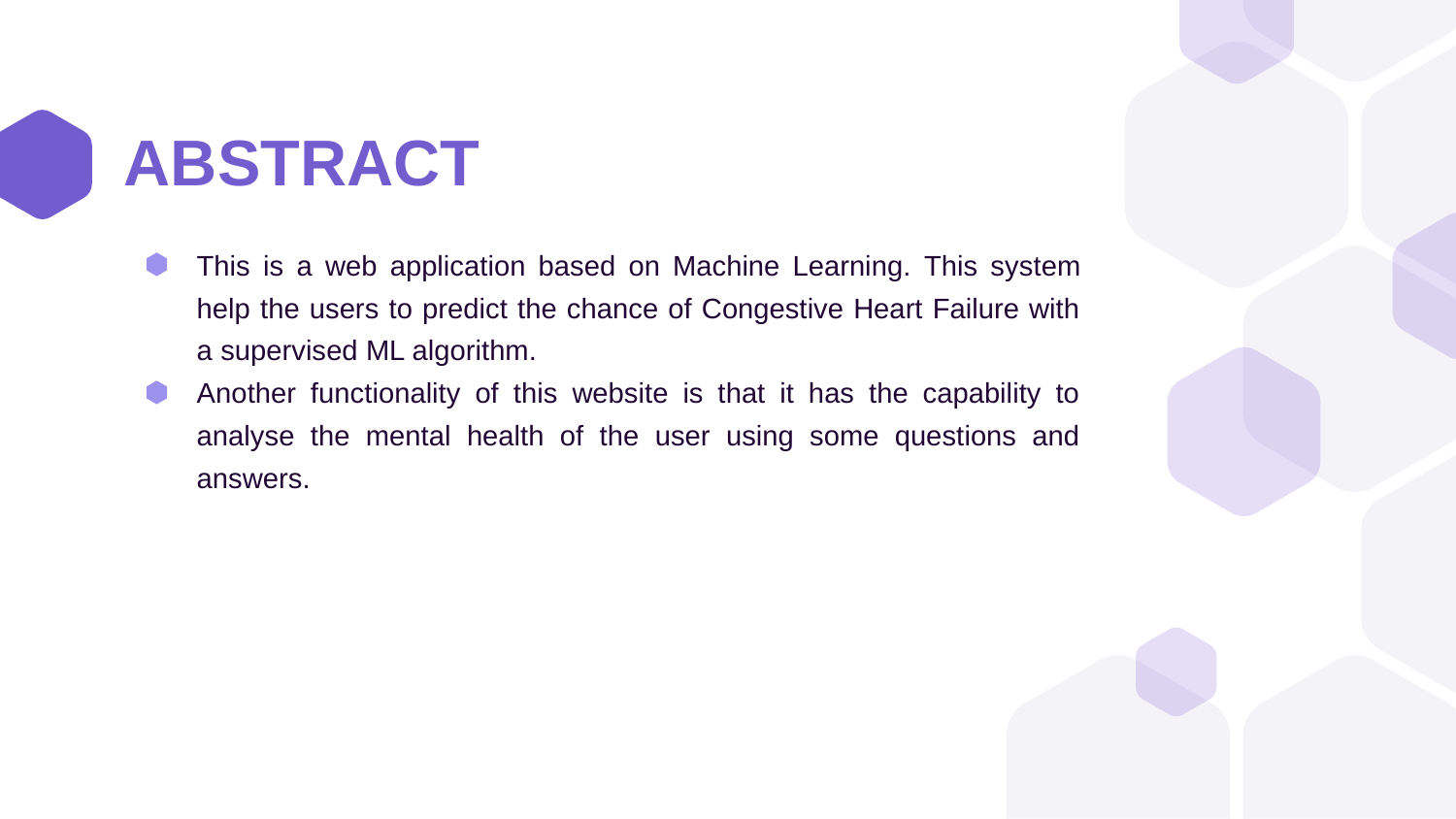

ABSTRACT
This is a web application based on Machine Learning. This system help the users to predict the chance of Congestive Heart Failure with a supervised ML algorithm.
Another functionality of this website is that it has the capability to analyse the mental health of the user using some questions and answers.